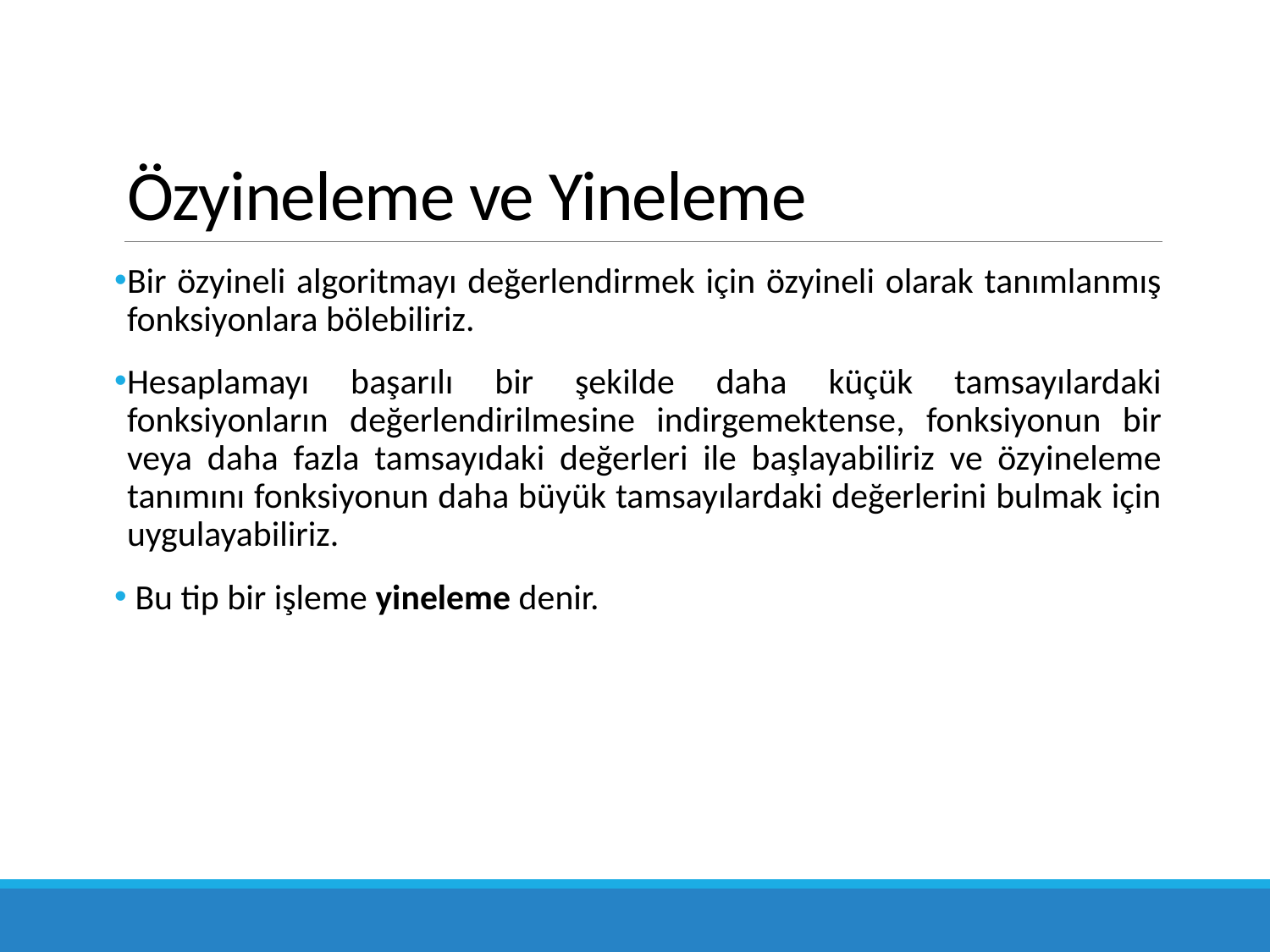

# Özyineleme ve Yineleme
Bir özyineli algoritmayı değerlendirmek için özyineli olarak tanımlanmış fonksiyonlara bölebiliriz.
Hesaplamayı başarılı bir şekilde daha küçük tamsayılardaki fonksiyonların değerlendirilmesine indirgemektense, fonksiyonun bir veya daha fazla tamsayıdaki değerleri ile başlayabiliriz ve özyineleme tanımını fonksiyonun daha büyük tamsayılardaki değerlerini bulmak için uygulayabiliriz.
 Bu tip bir işleme yineleme denir.